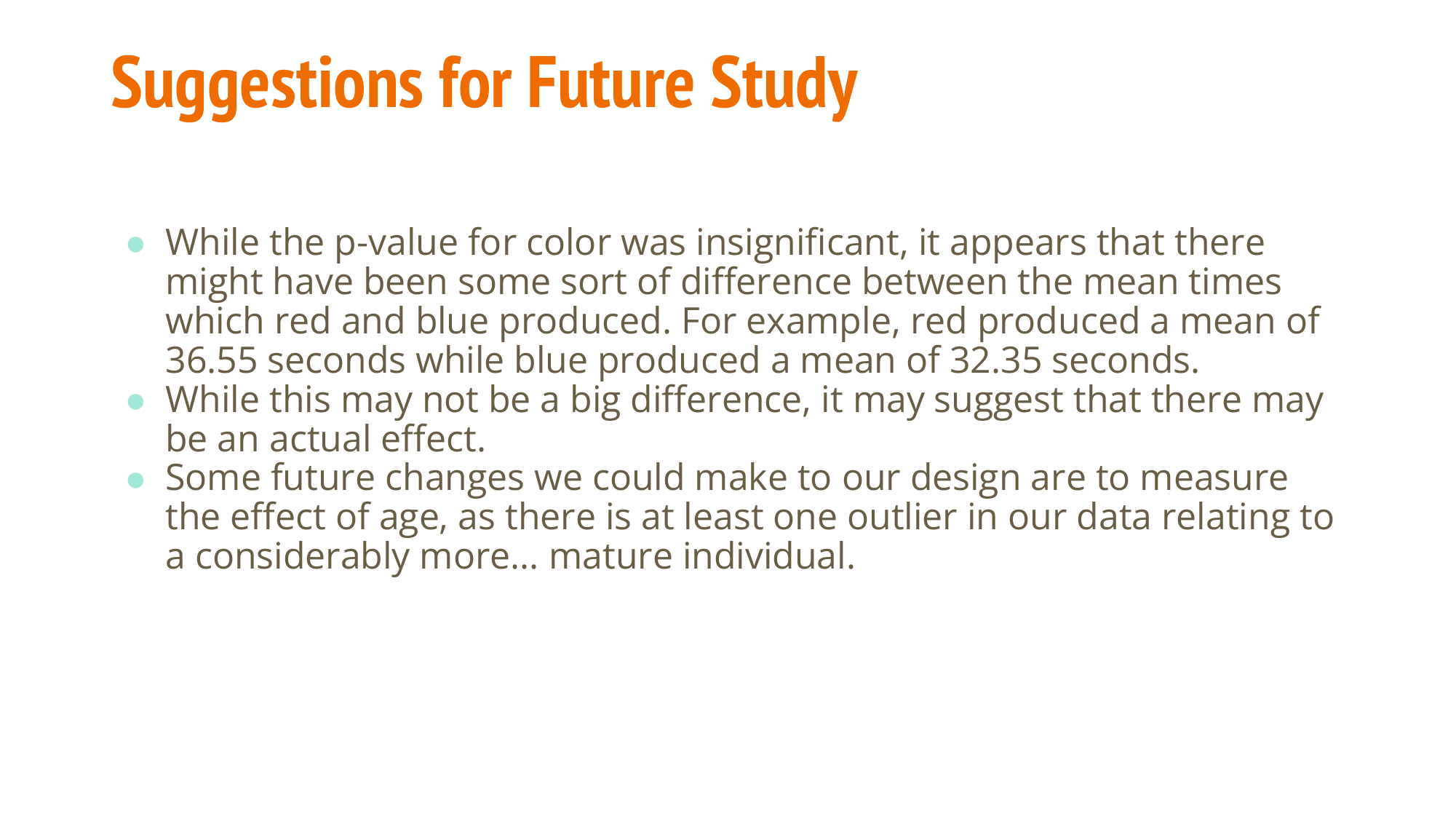

# Suggestions for Future Study

While the p-value for color was insignificant, it appears that there might have been some sort of difference between the mean times which red and blue produced. For example, red produced a mean of 36.55 seconds while blue produced a mean of 32.35 seconds.
While this may not be a big difference, it may suggest that there may be an actual effect.
Some future changes we could make to our design are to measure the effect of age, as there is at least one outlier in our data relating to a considerably more... mature individual.